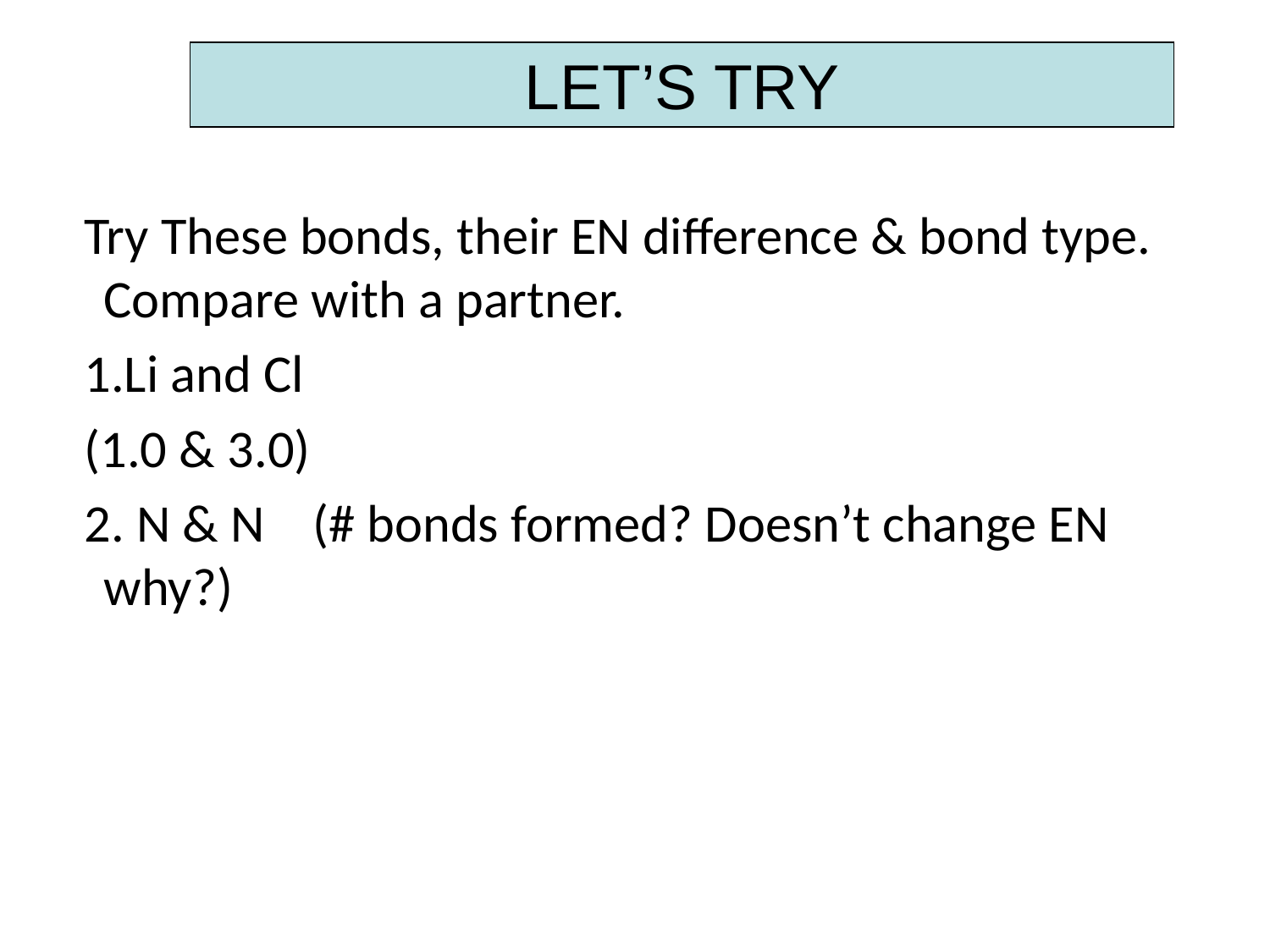

LET’S TRY
Try These bonds, their EN difference & bond type. Compare with a partner.
1.Li and Cl
(1.0 & 3.0)
2. N & N    (# bonds formed? Doesn’t change EN why?)